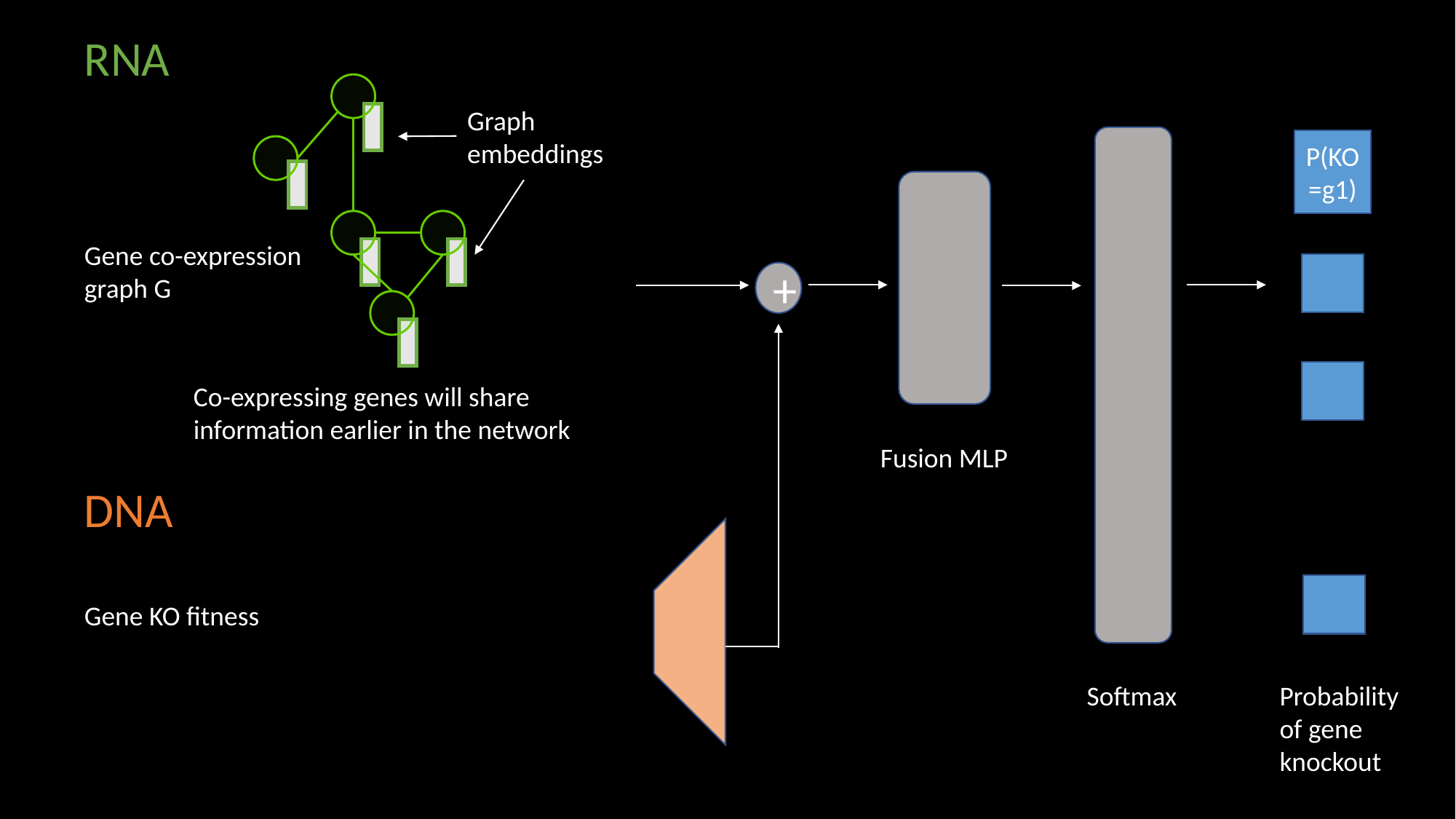

RNA

Graph embeddings

P(KO=g1)

Gene co-expression graph G

+

Co-expressing genes will share information earlier in the network
Fusion MLP
DNA

Gene KO fitness
Softmax
Probability of gene knockout